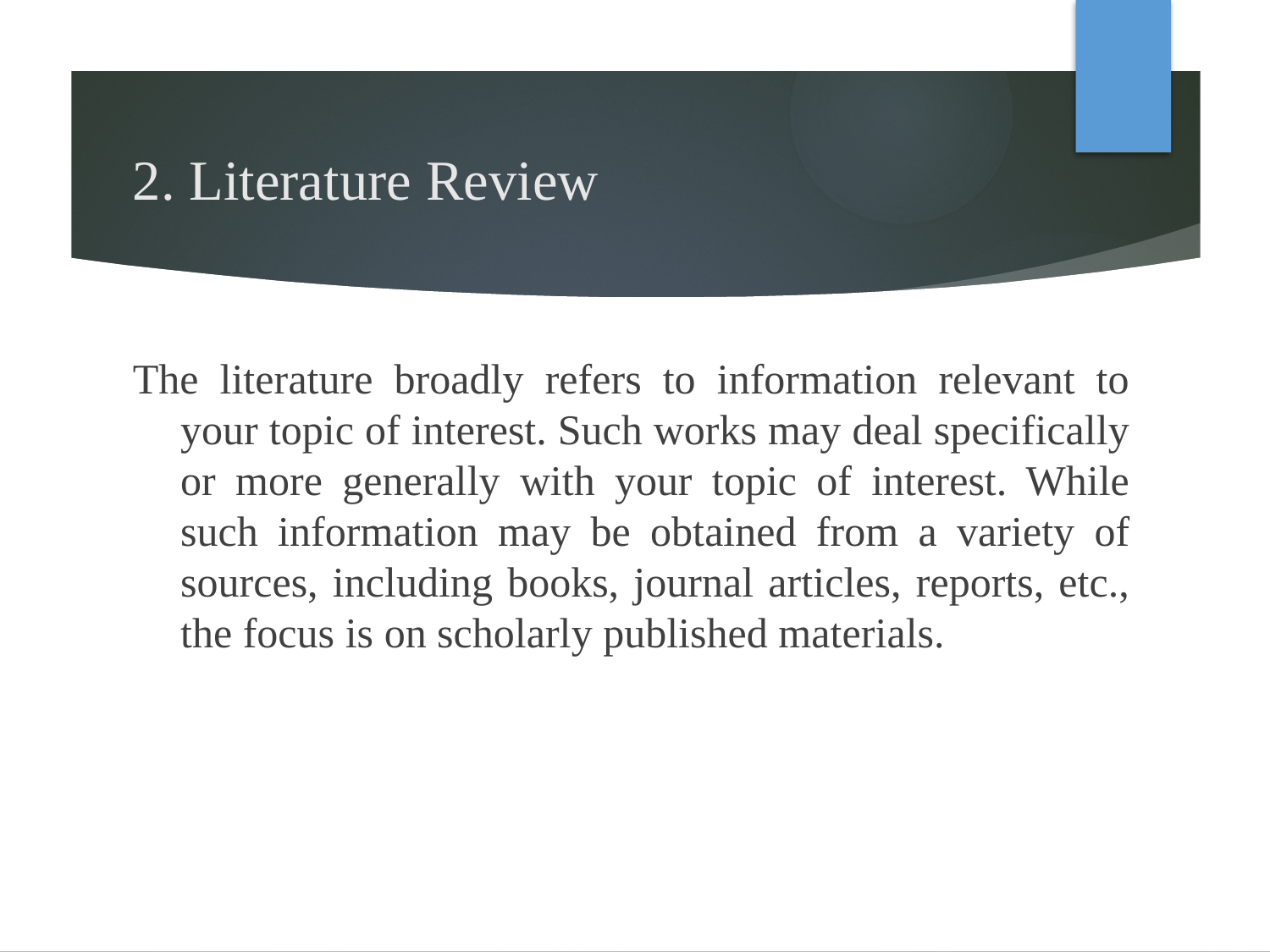

# 2. Literature Review
The literature broadly refers to information relevant to your topic of interest. Such works may deal specifically or more generally with your topic of interest. While such information may be obtained from a variety of sources, including books, journal articles, reports, etc., the focus is on scholarly published materials.